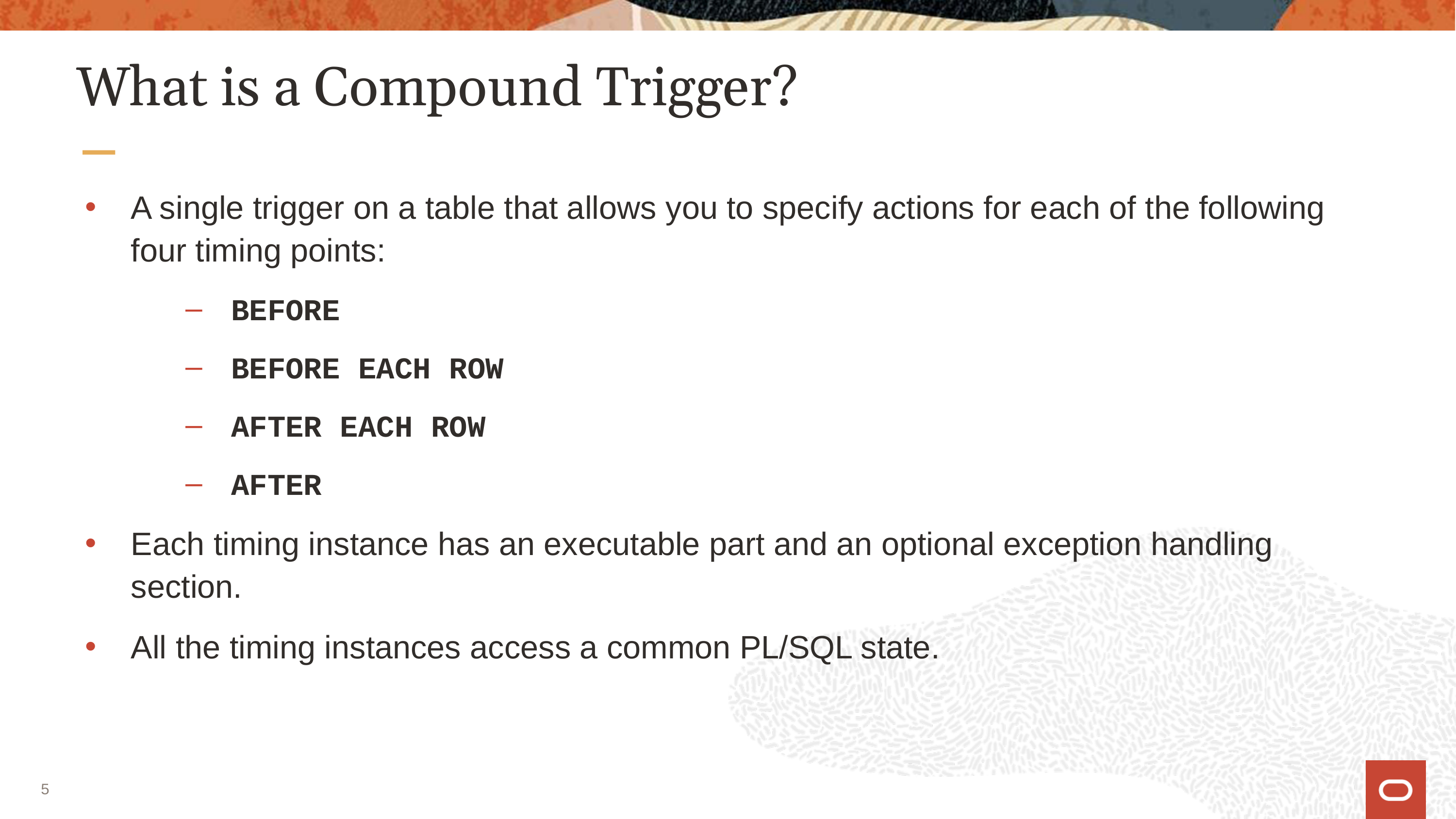

# What is a Compound Trigger?
A single trigger on a table that allows you to specify actions for each of the following four timing points:
BEFORE
BEFORE EACH ROW
AFTER EACH ROW
AFTER
Each timing instance has an executable part and an optional exception handling section.
All the timing instances access a common PL/SQL state.